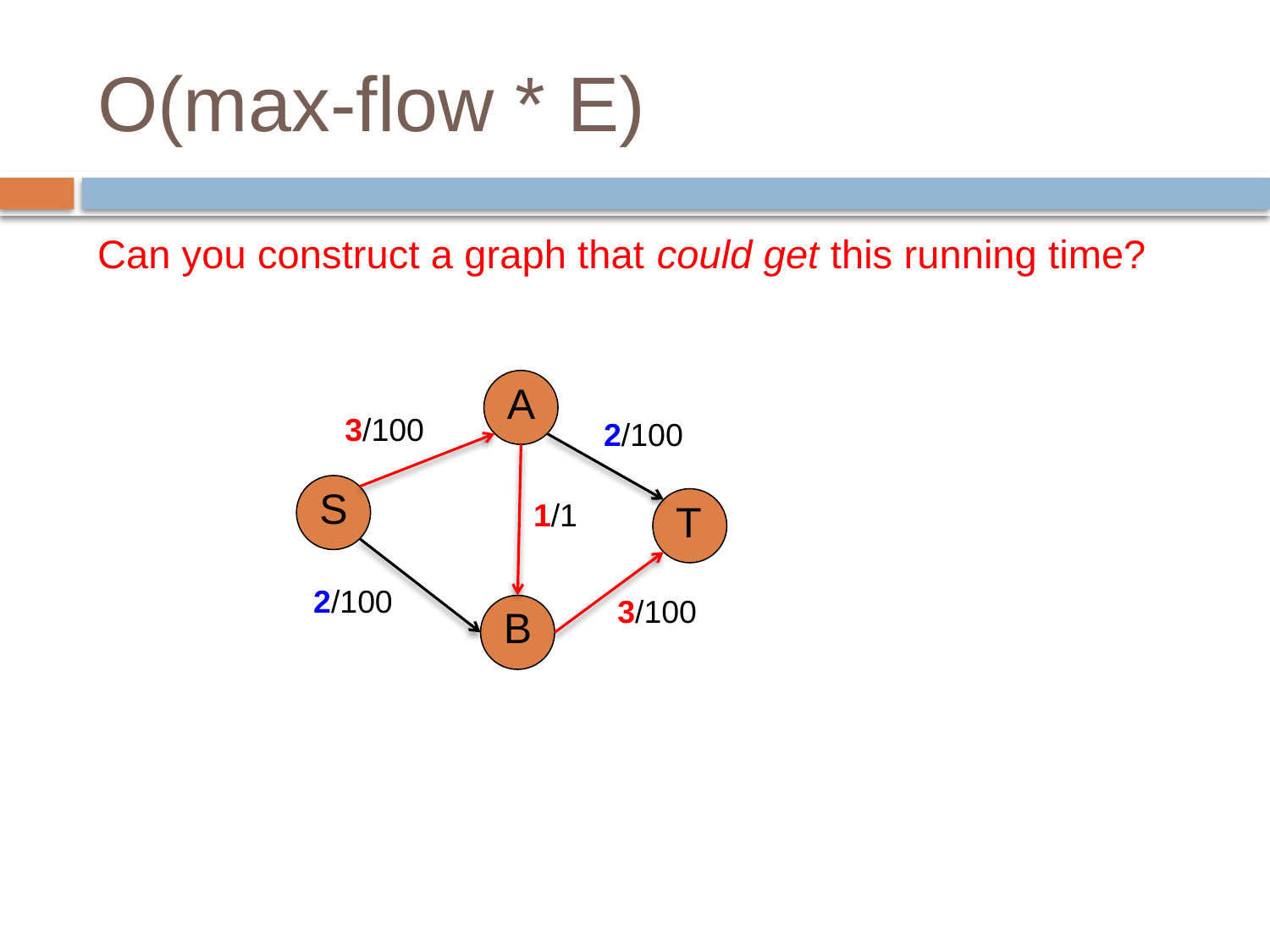

# O(max-flow * E)
Can you construct a graph that could get this running time?

A
3/100
2/100

S
1/1

T
2/100
3/100

B